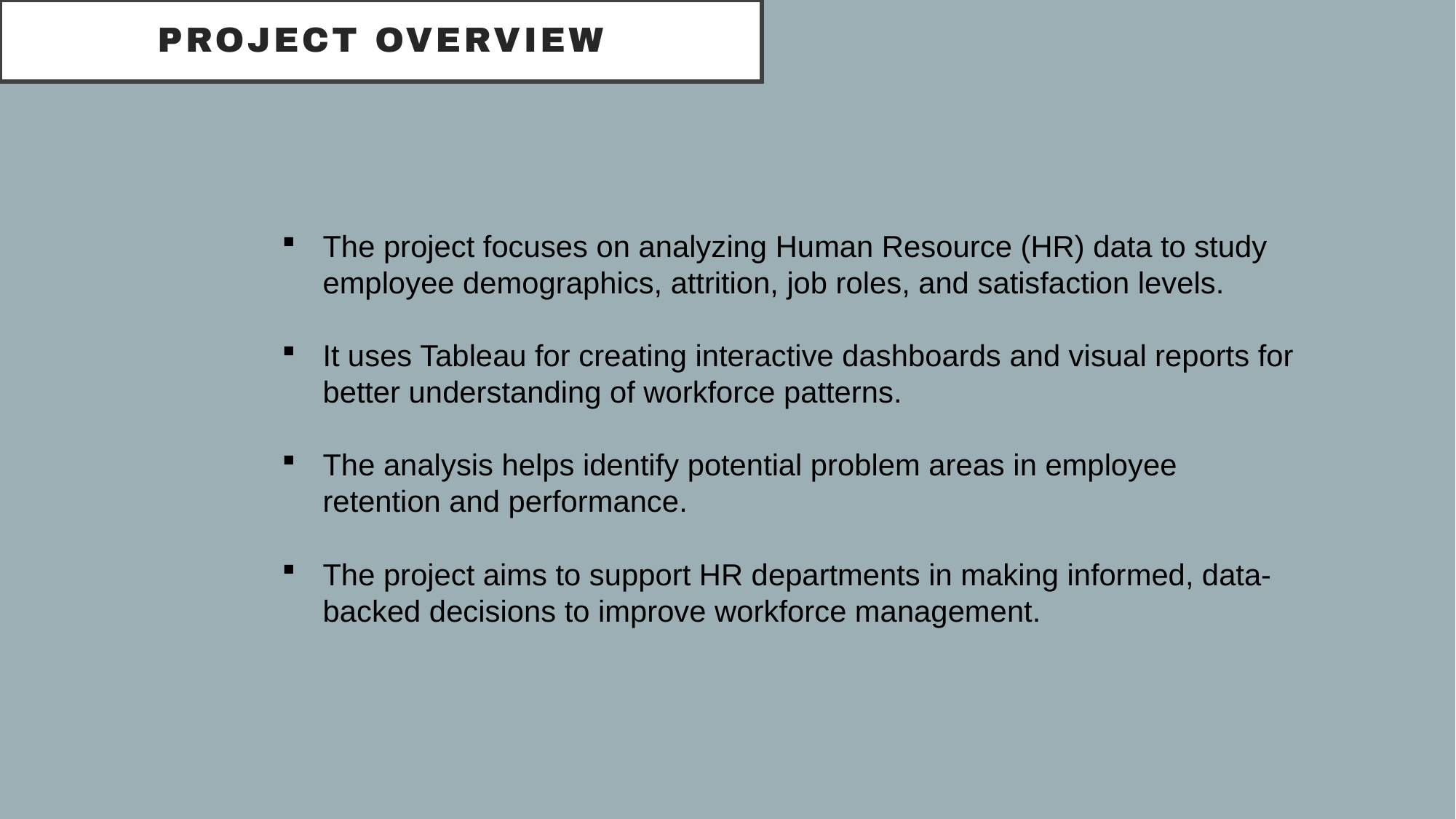

# PROJECT OVERVIEW
The project focuses on analyzing Human Resource (HR) data to study employee demographics, attrition, job roles, and satisfaction levels.

It uses Tableau for creating interactive dashboards and visual reports for better understanding of workforce patterns.

The analysis helps identify potential problem areas in employee retention and performance.

The project aims to support HR departments in making informed, data-backed decisions to improve workforce management.